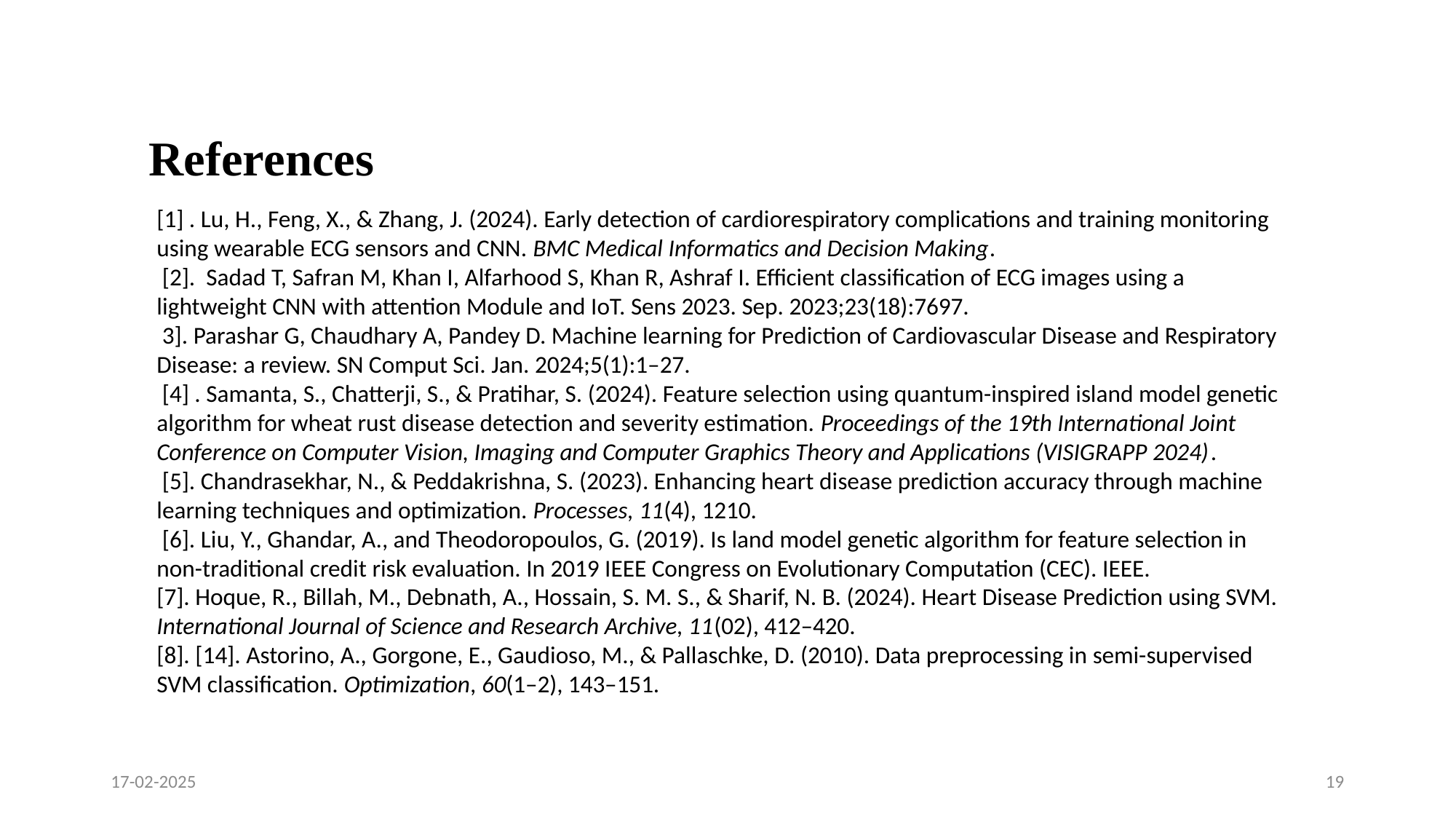

References
[1] . Lu, H., Feng, X., & Zhang, J. (2024). Early detection of cardiorespiratory complications and training monitoring using wearable ECG sensors and CNN. BMC Medical Informatics and Decision Making.
 [2].  Sadad T, Safran M, Khan I, Alfarhood S, Khan R, Ashraf I. Efficient classification of ECG images using a lightweight CNN with attention Module and IoT. Sens 2023. Sep. 2023;23(18):7697.
 3]. Parashar G, Chaudhary A, Pandey D. Machine learning for Prediction of Cardiovascular Disease and Respiratory Disease: a review. SN Comput Sci. Jan. 2024;5(1):1–27.
 [4] . Samanta, S., Chatterji, S., & Pratihar, S. (2024). Feature selection using quantum-inspired island model genetic algorithm for wheat rust disease detection and severity estimation. Proceedings of the 19th International Joint Conference on Computer Vision, Imaging and Computer Graphics Theory and Applications (VISIGRAPP 2024).
 [5]. Chandrasekhar, N., & Peddakrishna, S. (2023). Enhancing heart disease prediction accuracy through machine learning techniques and optimization. Processes, 11(4), 1210.
 [6]. Liu, Y., Ghandar, A., and Theodoropoulos, G. (2019). Is land model genetic algorithm for feature selection in non-traditional credit risk evaluation. In 2019 IEEE Congress on Evolutionary Computation (CEC). IEEE.
[7]. Hoque, R., Billah, M., Debnath, A., Hossain, S. M. S., & Sharif, N. B. (2024). Heart Disease Prediction using SVM. International Journal of Science and Research Archive, 11(02), 412–420.
[8]. [14]. Astorino, A., Gorgone, E., Gaudioso, M., & Pallaschke, D. (2010). Data preprocessing in semi-supervised SVM classification. Optimization, 60(1–2), 143–151.

17-02-2025
19